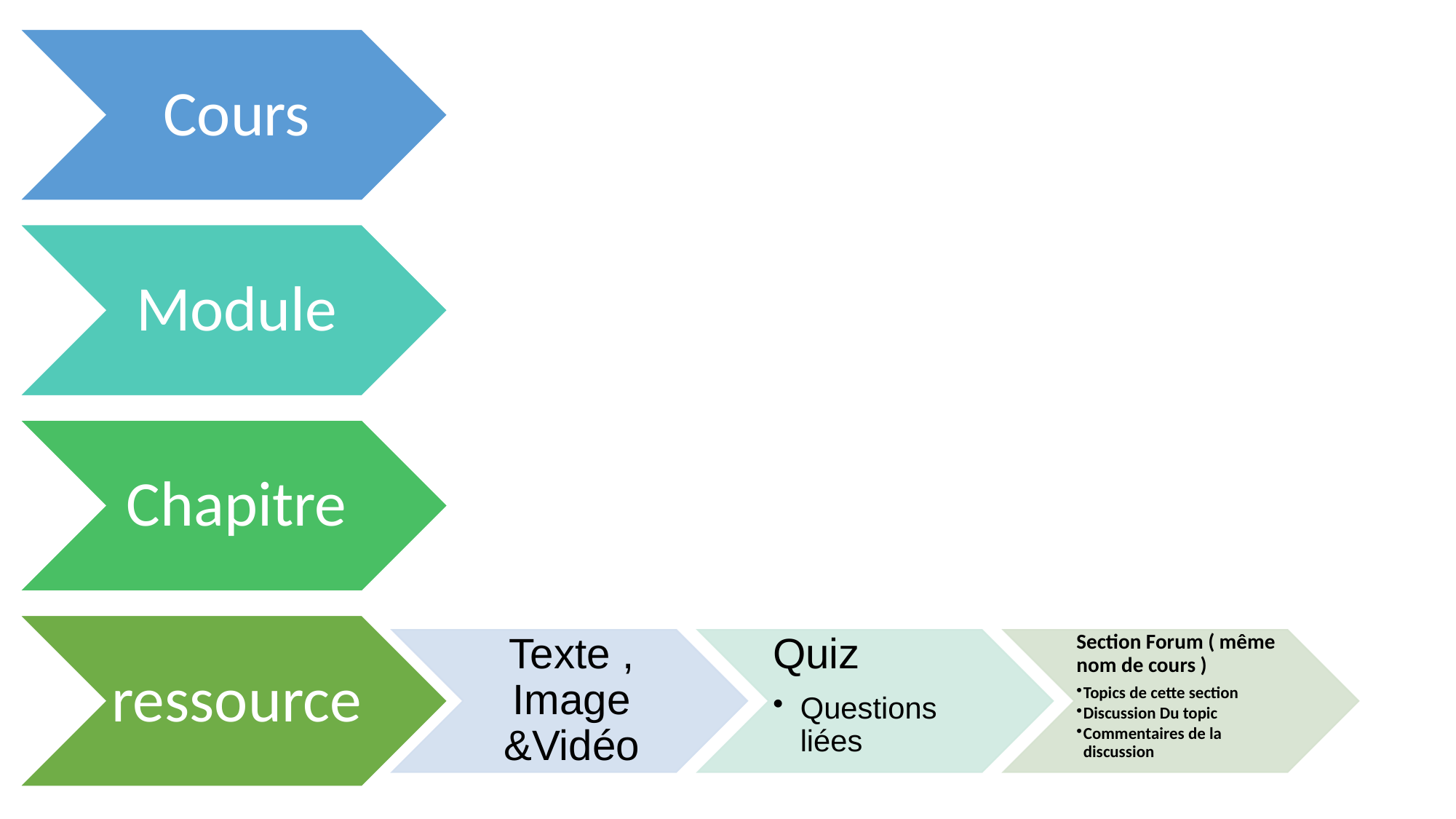

Cours
Module
Chapitre
ressource
Texte , Image &Vidéo
Quiz
Questions liées
Section Forum ( même nom de cours )
Topics de cette section
Discussion Du topic
Commentaires de la discussion